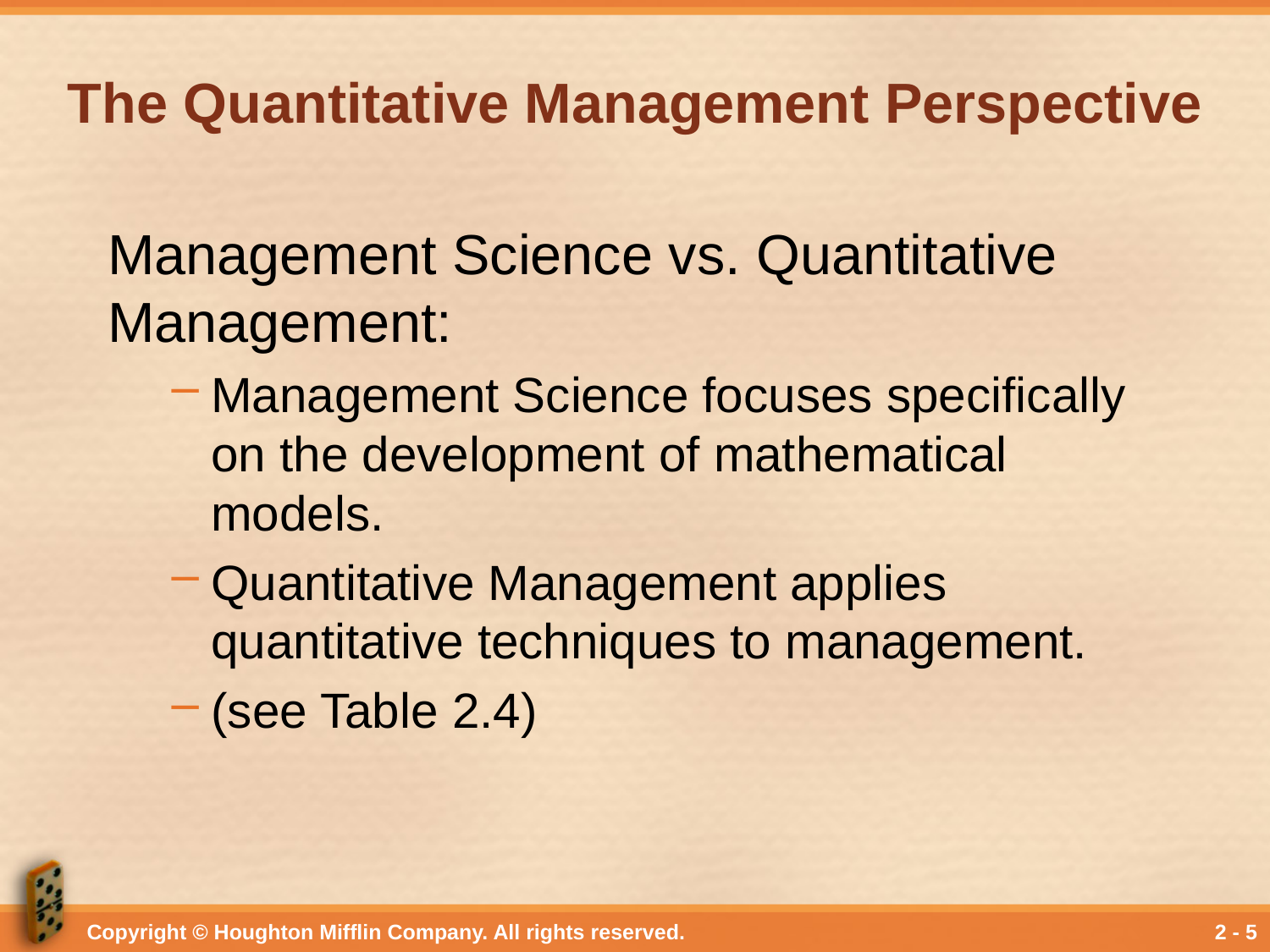

# The Quantitative Management Perspective
Management Science vs. Quantitative Management:
Management Science focuses specifically on the development of mathematical models.
Quantitative Management applies quantitative techniques to management.
(see Table 2.4)
Copyright © Houghton Mifflin Company. All rights reserved.
2 - 5